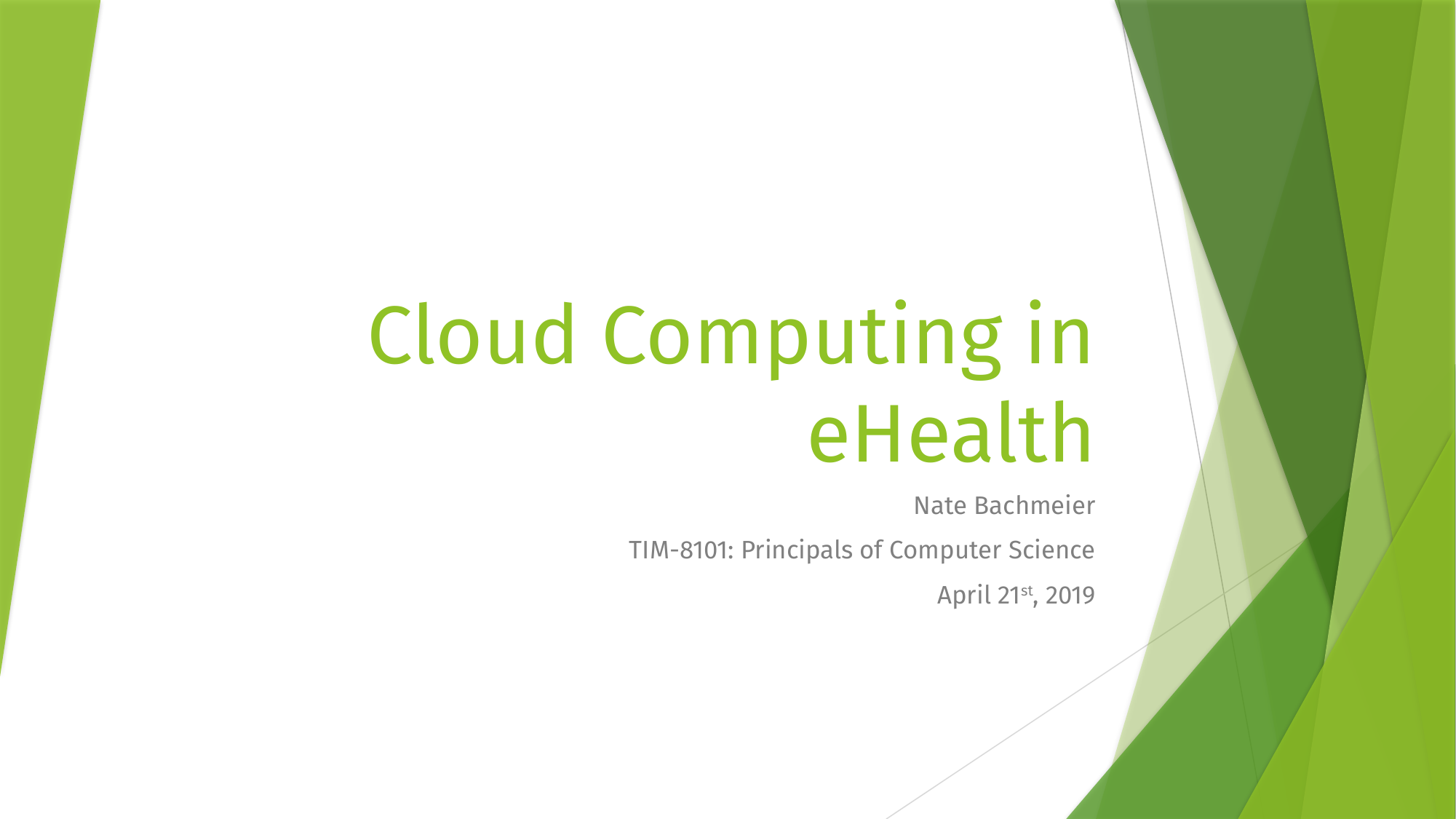

# Cloud Computing in eHealth
Nate Bachmeier
TIM-8101: Principals of Computer Science
April 21st, 2019